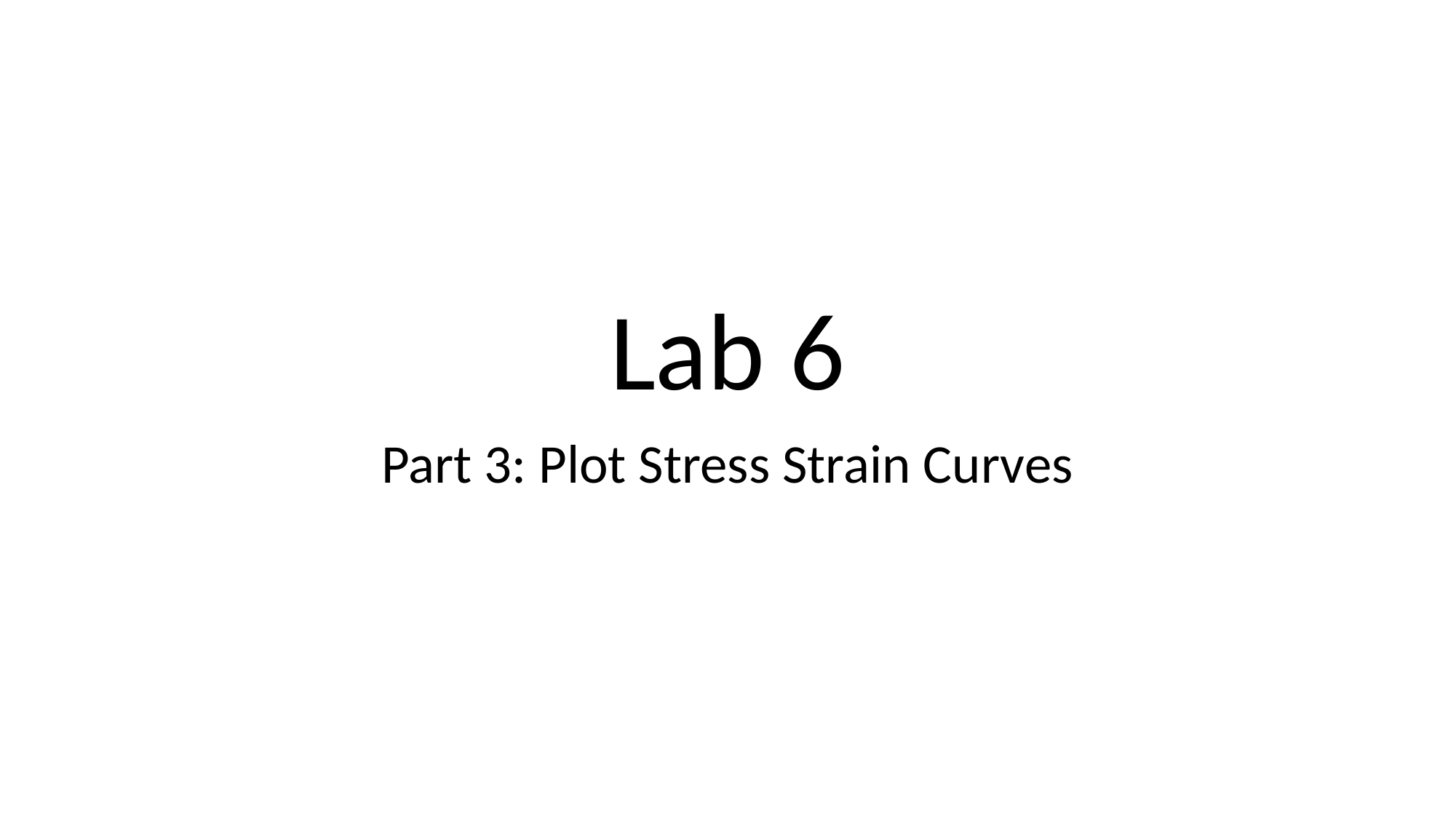

# Lab 6
Part 3: Plot Stress Strain Curves